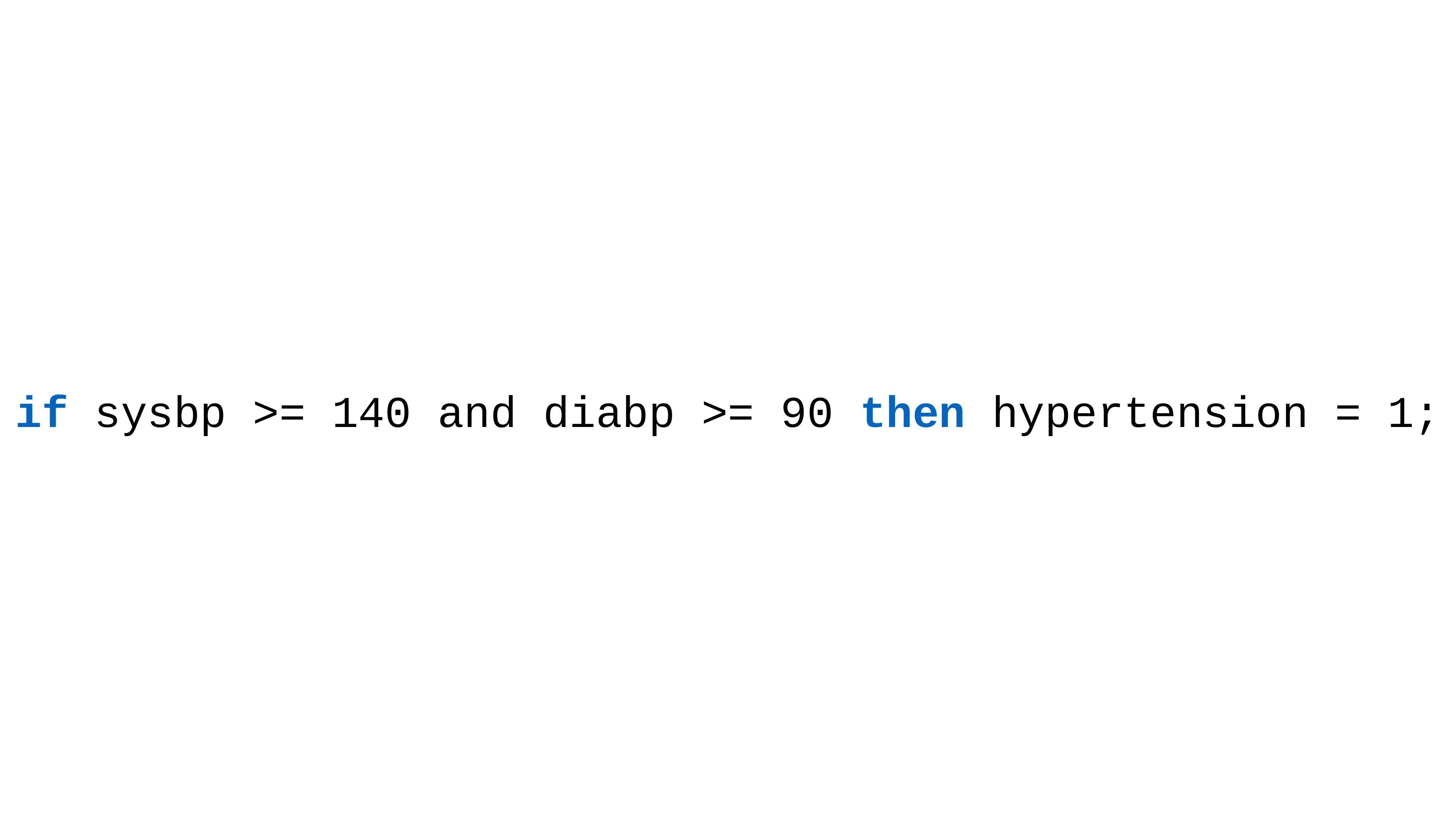

if sysbp >= 140 and diabp >= 90 then hypertension = 1;